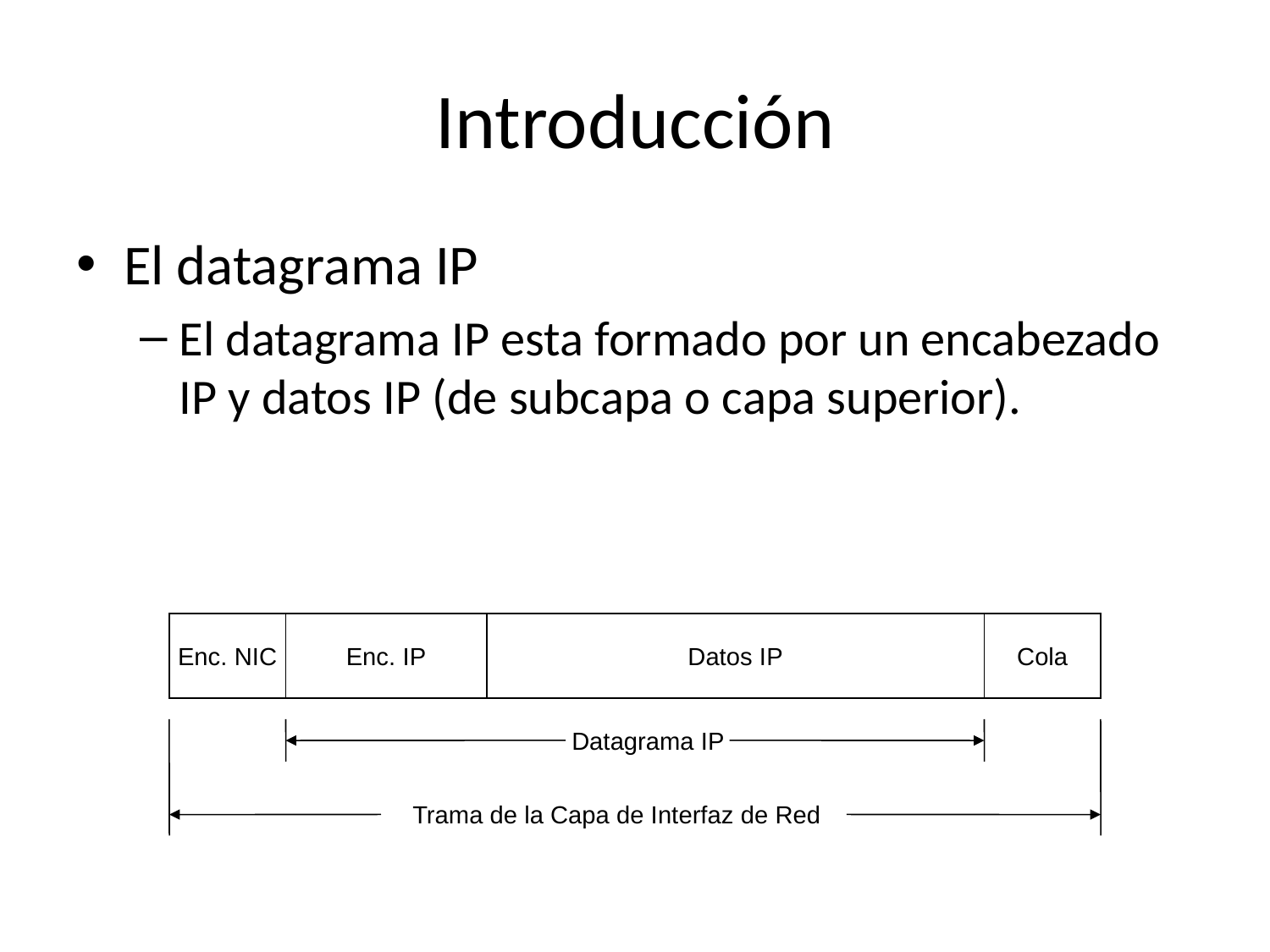

# Introducción
El datagrama IP
El datagrama IP esta formado por un encabezado IP y datos IP (de subcapa o capa superior).
Enc. NIC
Enc. IP
Datos IP
Cola

Datagrama IP

Trama de la Capa de Interfaz de Red